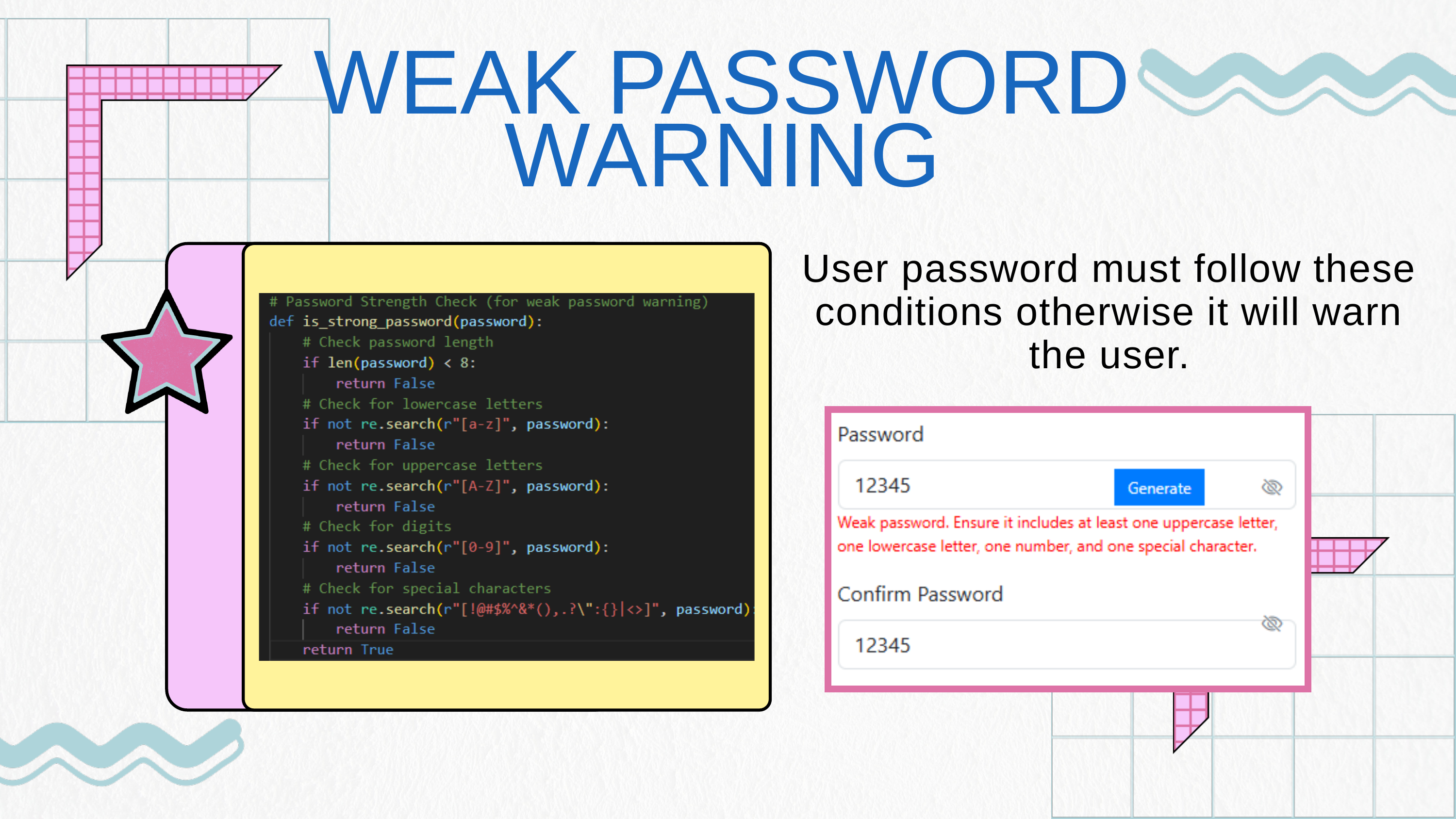

WEAK PASSWORD WARNING

User password must follow these conditions otherwise it will warn the user.